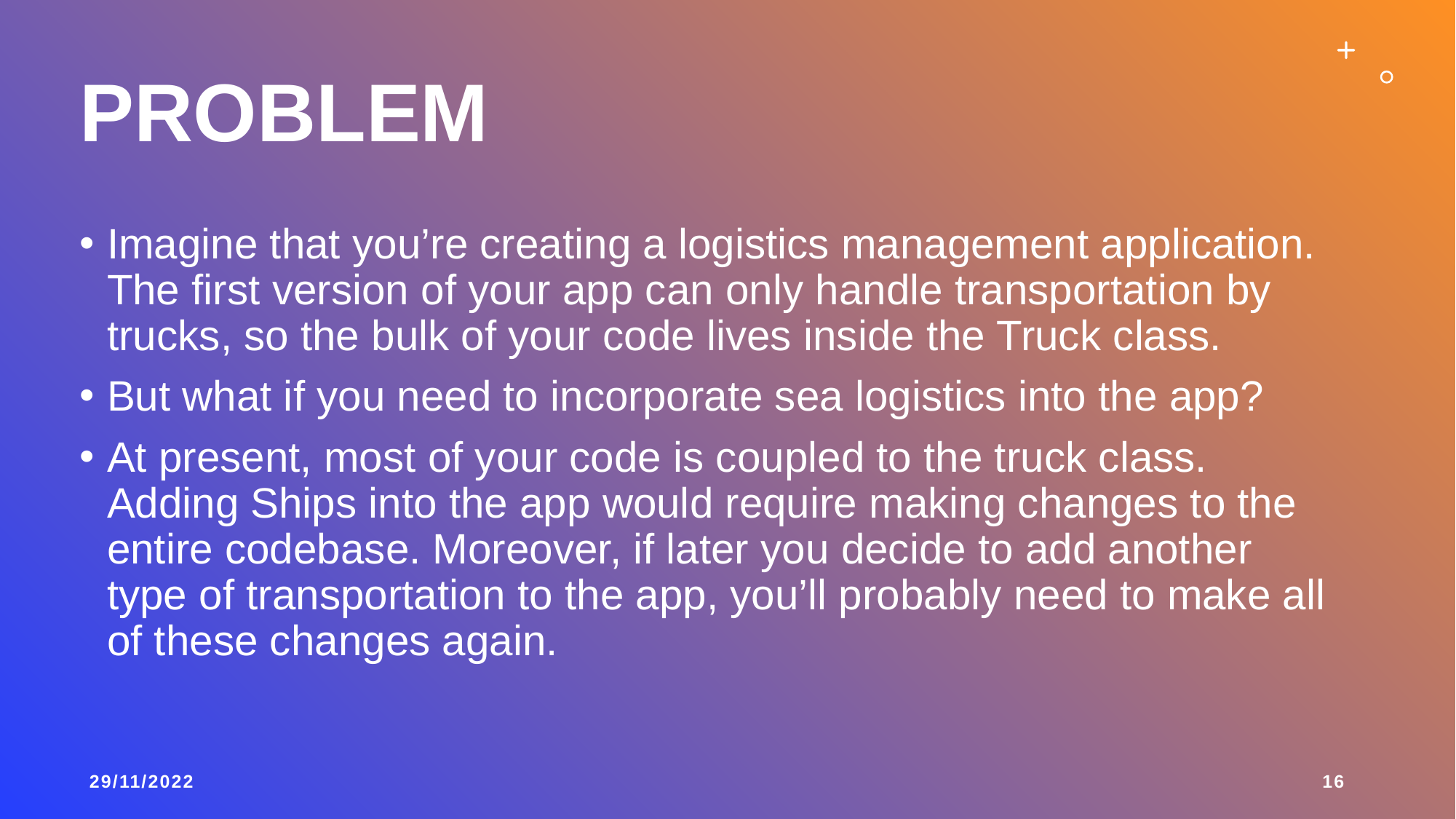

# Problem
Imagine that you’re creating a logistics management application. The first version of your app can only handle transportation by trucks, so the bulk of your code lives inside the Truck class.
But what if you need to incorporate sea logistics into the app?
At present, most of your code is coupled to the truck class. Adding Ships into the app would require making changes to the entire codebase. Moreover, if later you decide to add another type of transportation to the app, you’ll probably need to make all of these changes again.
29/11/2022
16